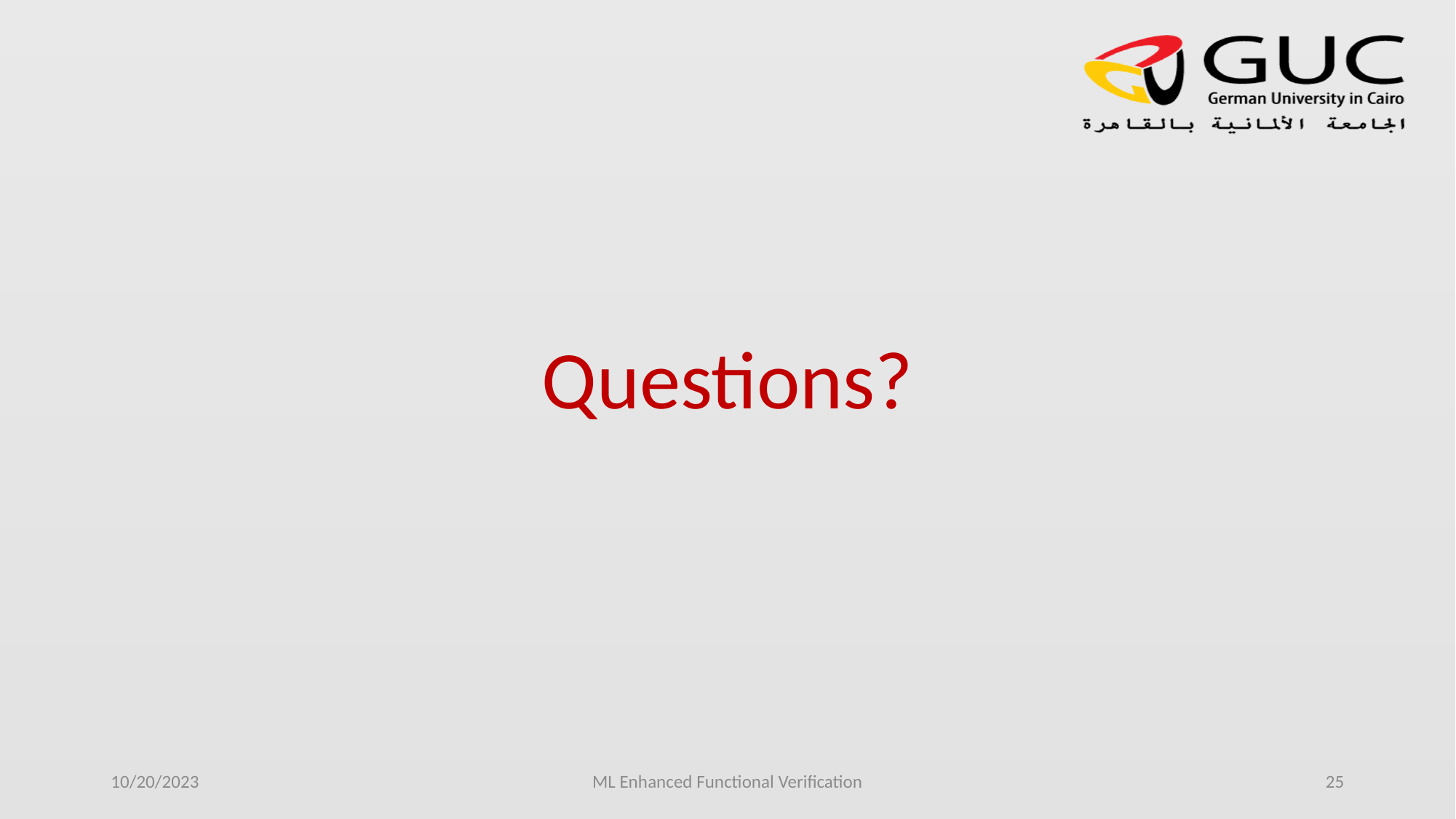

Questions?
10/20/2023
ML Enhanced Functional Verification
25